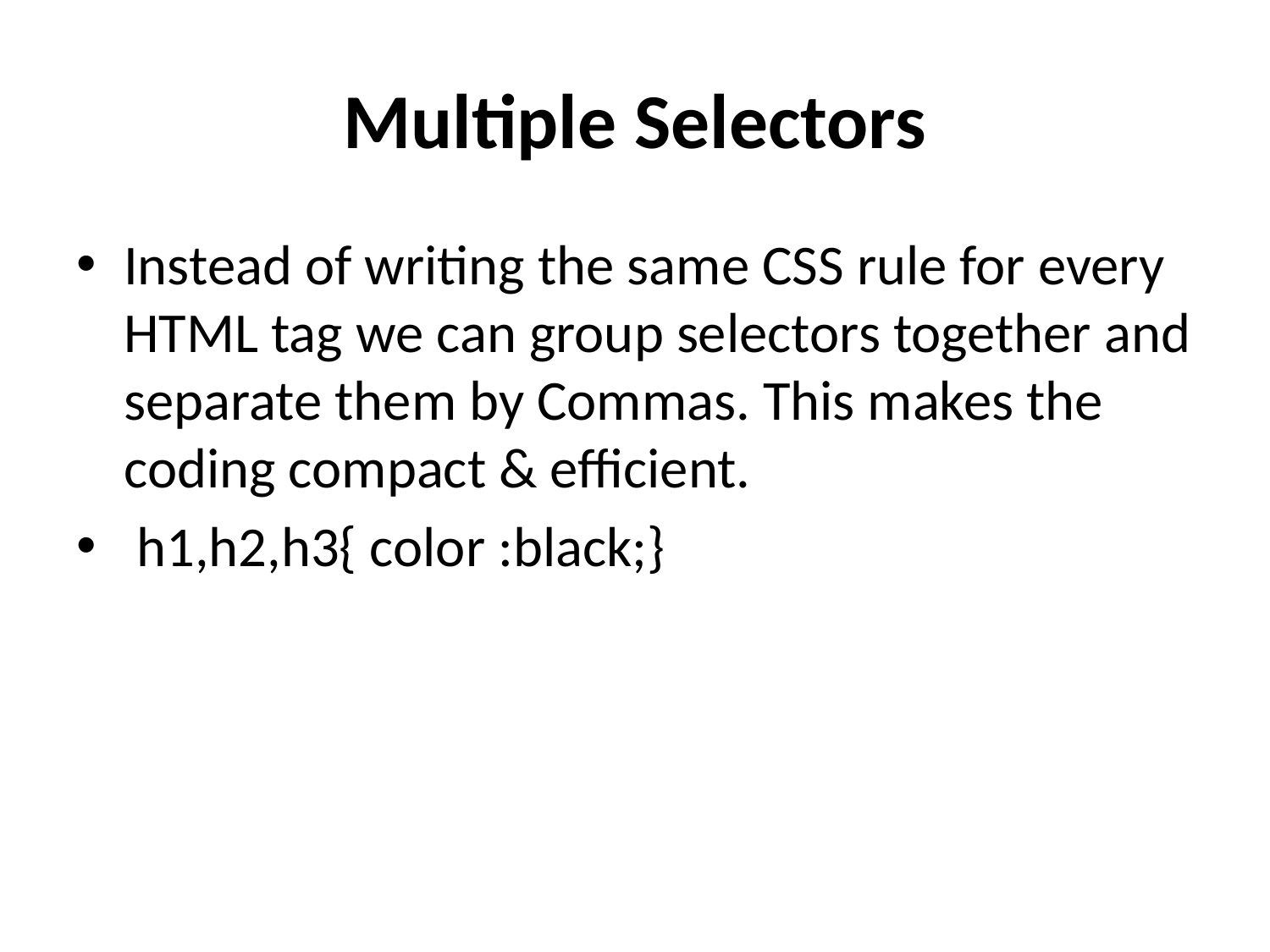

# Multiple Selectors
Instead of writing the same CSS rule for every HTML tag we can group selectors together and separate them by Commas. This makes the coding compact & efficient.
 h1,h2,h3{ color :black;}